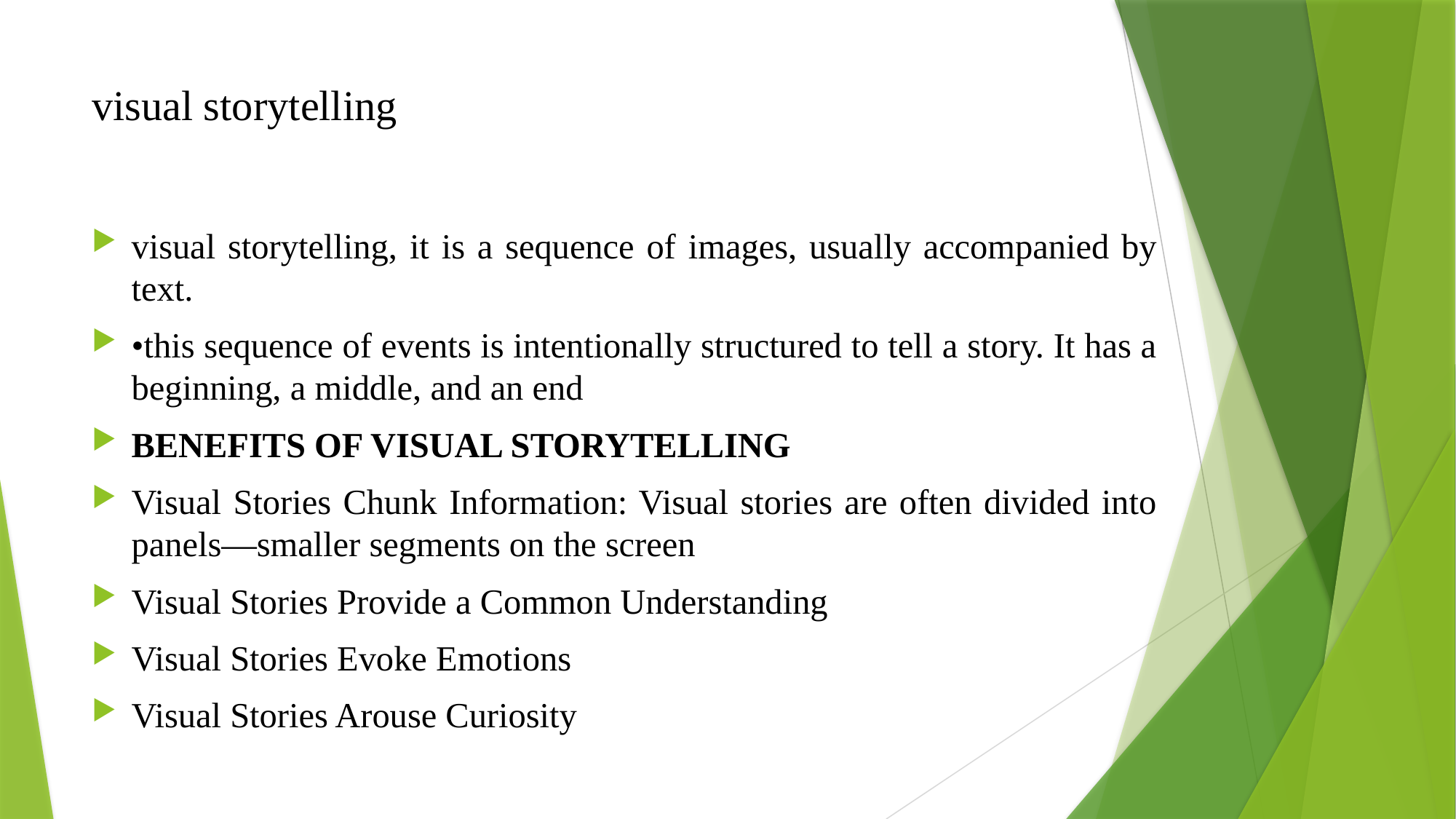

# visual storytelling

visual storytelling, it is a sequence of images, usually accompanied by text.
•this sequence of events is intentionally structured to tell a story. It has a beginning, a middle, and an end
BENEFITS OF VISUAL STORYTELLING
Visual Stories Chunk Information: Visual stories are often divided into panels—smaller segments on the screen
Visual Stories Provide a Common Understanding
Visual Stories Evoke Emotions
Visual Stories Arouse Curiosity